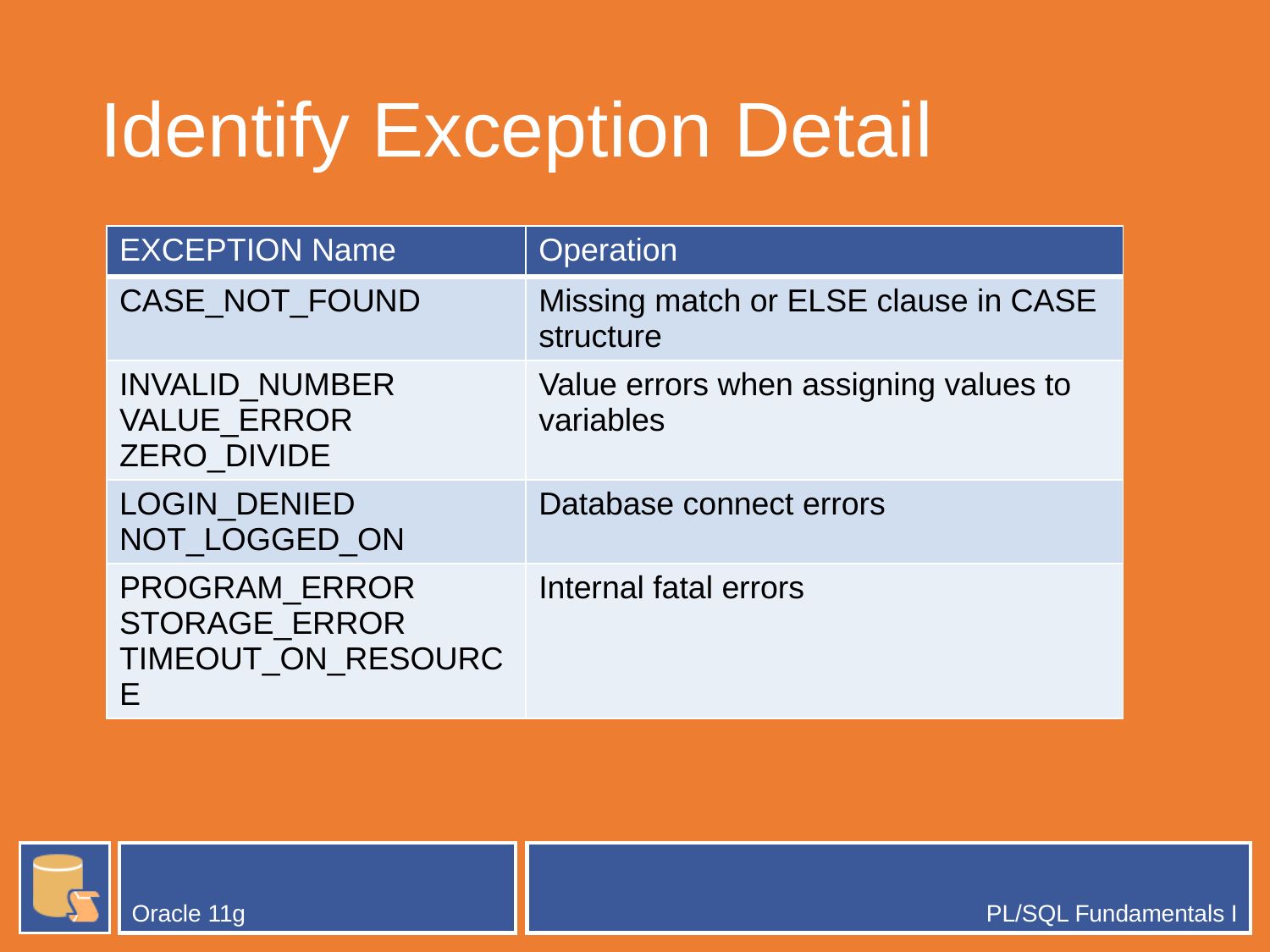

# Identify Exception Detail

| EXCEPTION Name | Operation |
| --- | --- |
| CASE\_NOT\_FOUND | Missing match or ELSE clause in CASE structure |
| INVALID\_NUMBER VALUE\_ERROR ZERO\_DIVIDE | Value errors when assigning values to variables |
| LOGIN\_DENIED NOT\_LOGGED\_ON | Database connect errors |
| PROGRAM\_ERROR STORAGE\_ERROR TIMEOUT\_ON\_RESOURCE | Internal fatal errors |